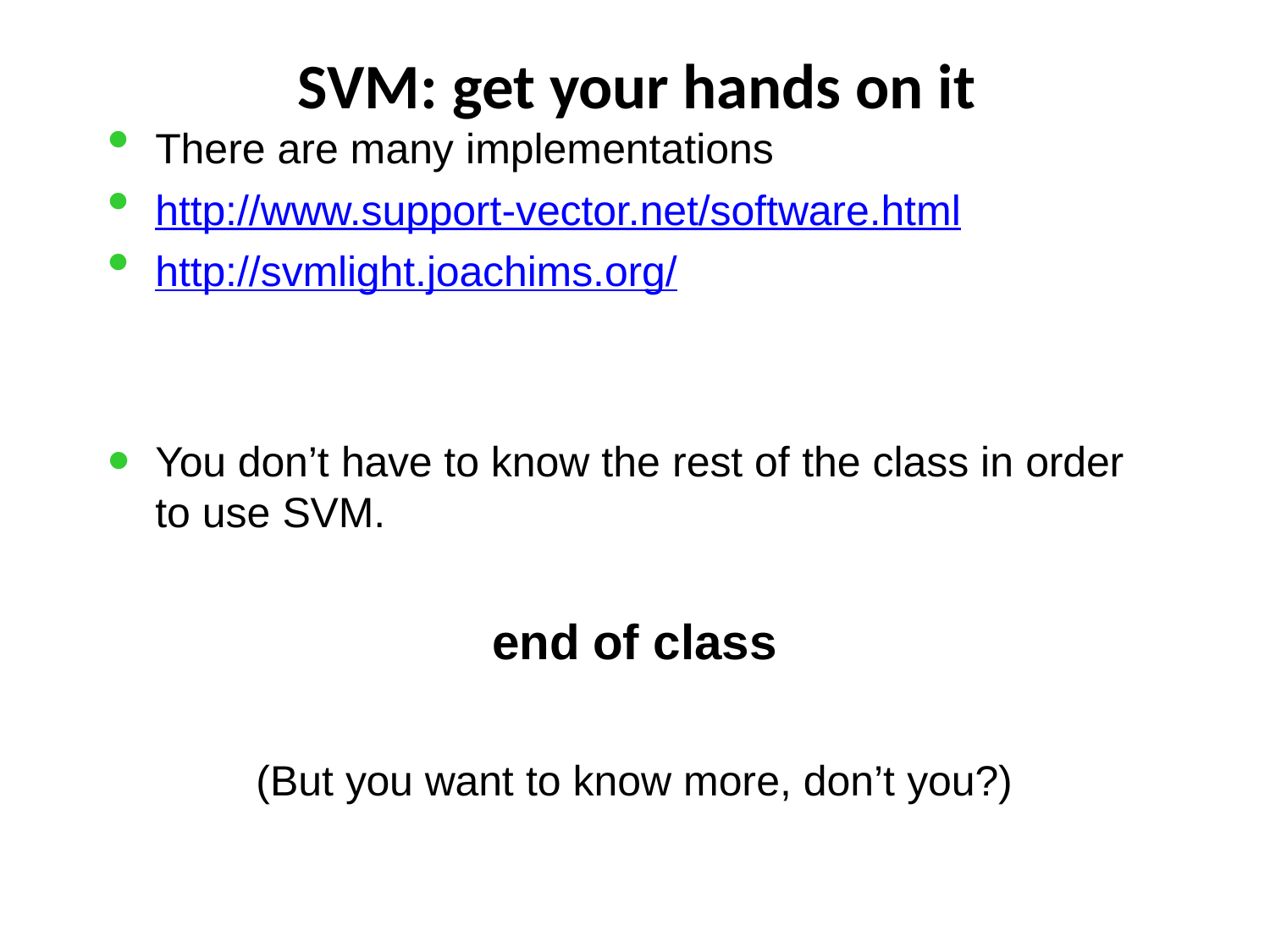

# SVM: get your hands on it
There are many implementations
http://www.support-vector.net/software.html
http://svmlight.joachims.org/

You don’t have to know the rest of the class in order
to use SVM.

end of class

(But you want to know more, don’t you?)